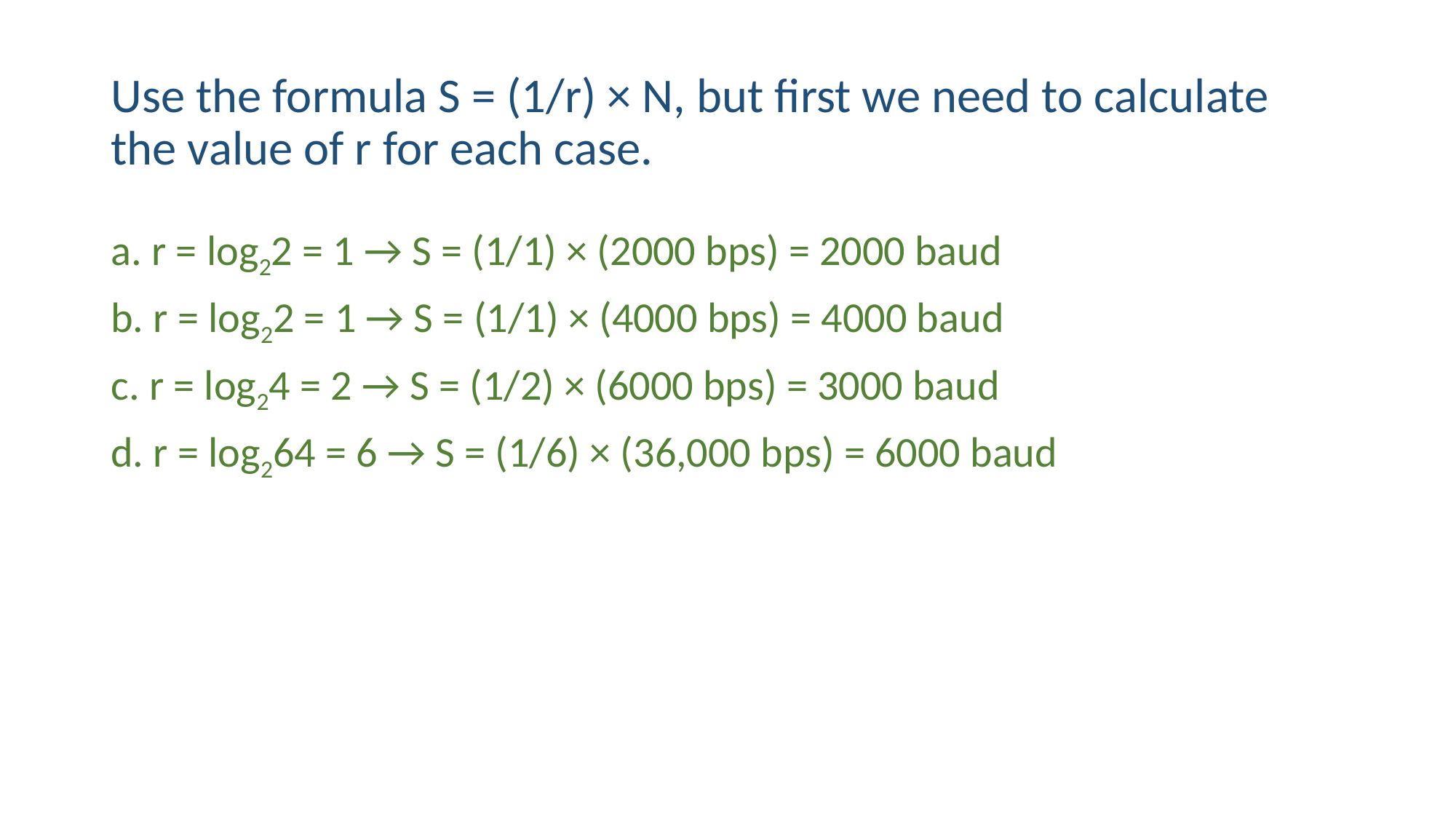

# Use the formula S = (1/r) × N, but first we need to calculate the value of r for each case.
a. r = log22 = 1 → S = (1/1) × (2000 bps) = 2000 baud
b. r = log22 = 1 → S = (1/1) × (4000 bps) = 4000 baud
c. r = log24 = 2 → S = (1/2) × (6000 bps) = 3000 baud
d. r = log264 = 6 → S = (1/6) × (36,000 bps) = 6000 baud